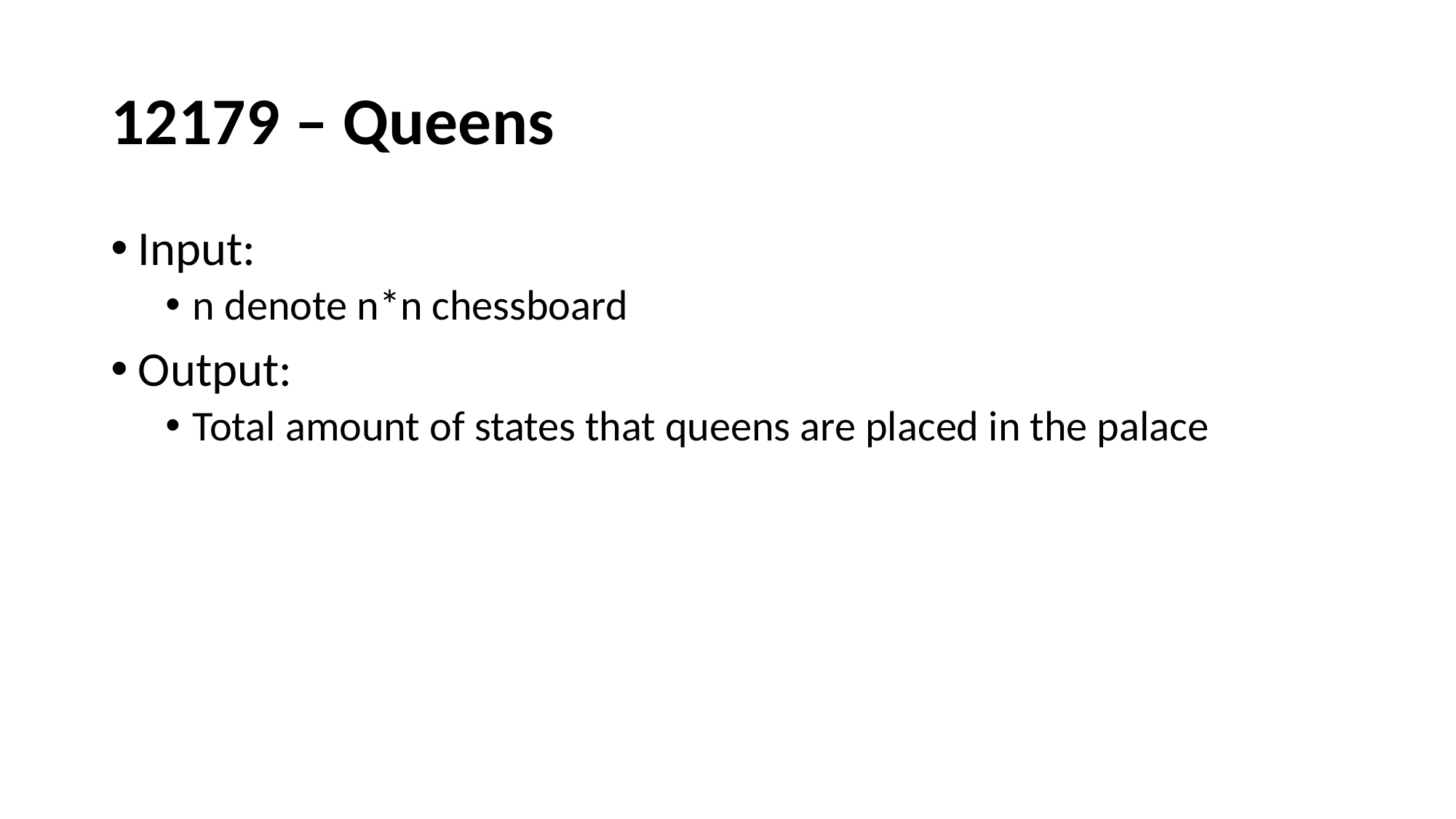

# 12179 – Queens
Input:
n denote n*n chessboard
Output:
Total amount of states that queens are placed in the palace